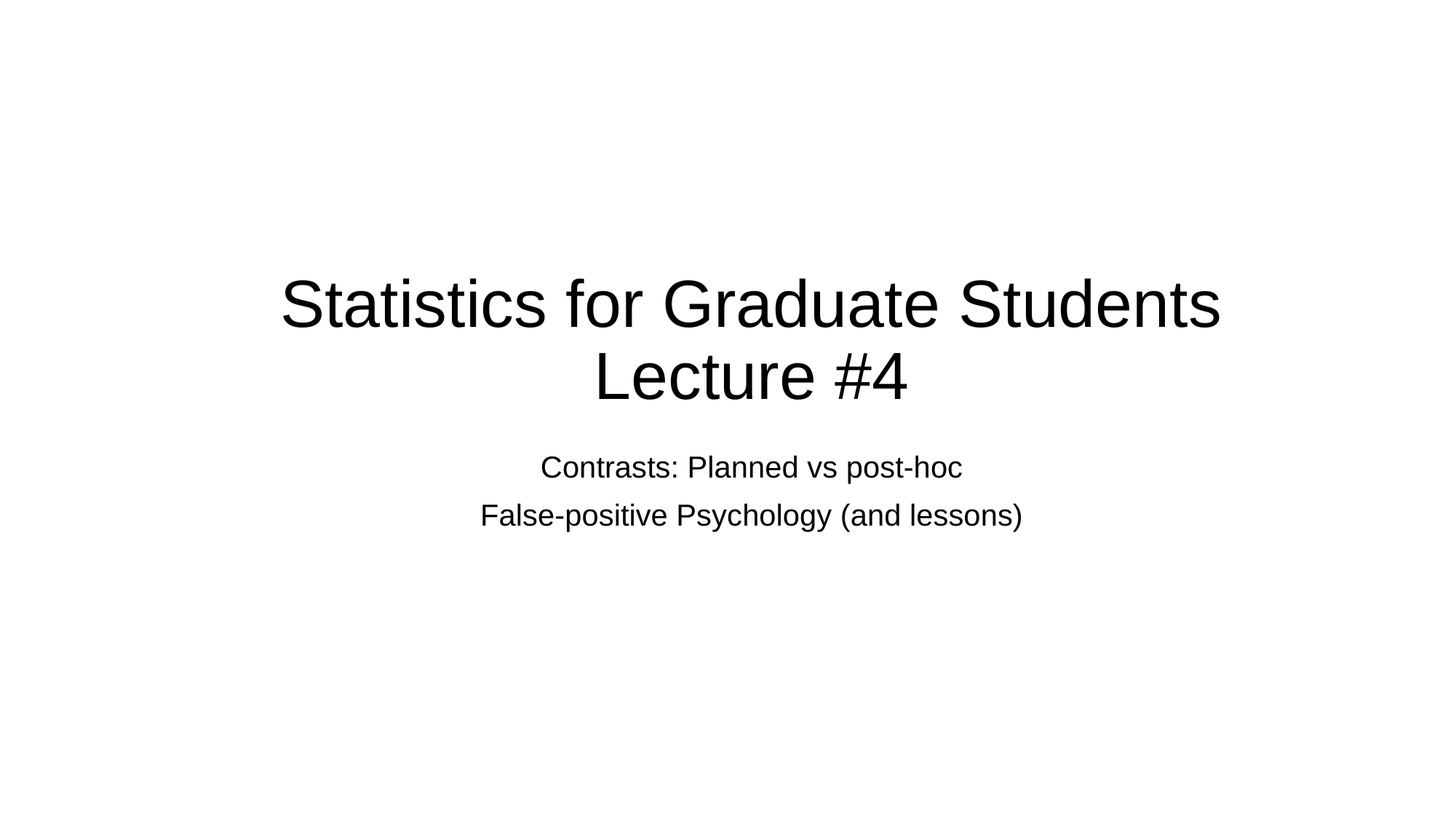

# Statistics for Graduate Students Lecture #4
Contrasts: Planned vs post-hoc
False-positive Psychology (and lessons)